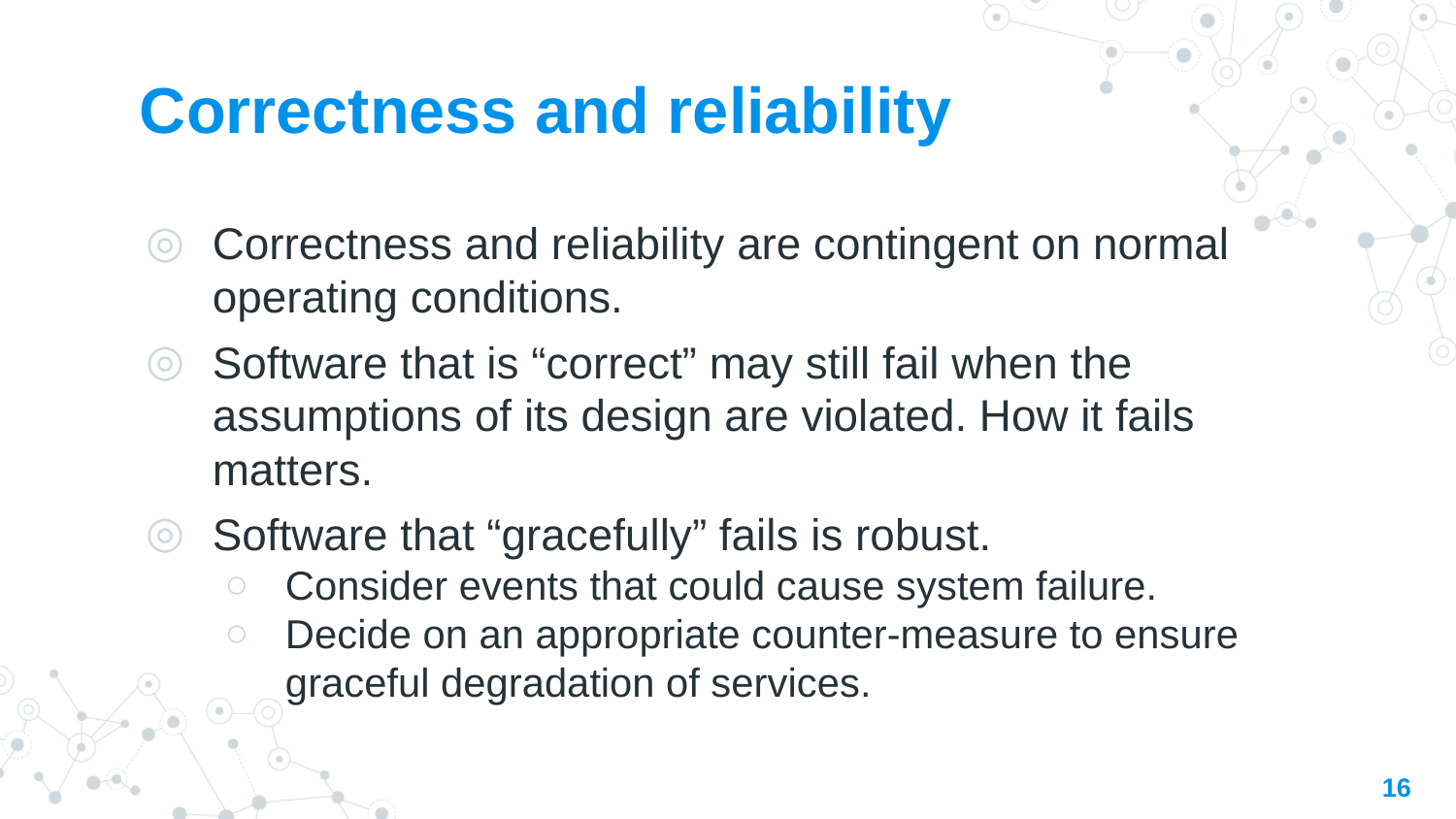

# Correctness and reliability
Correctness and reliability are contingent on normal operating conditions.
Software that is “correct” may still fail when the assumptions of its design are violated. How it fails matters.
Software that “gracefully” fails is robust.
Consider events that could cause system failure.
Decide on an appropriate counter-measure to ensure graceful degradation of services.
16